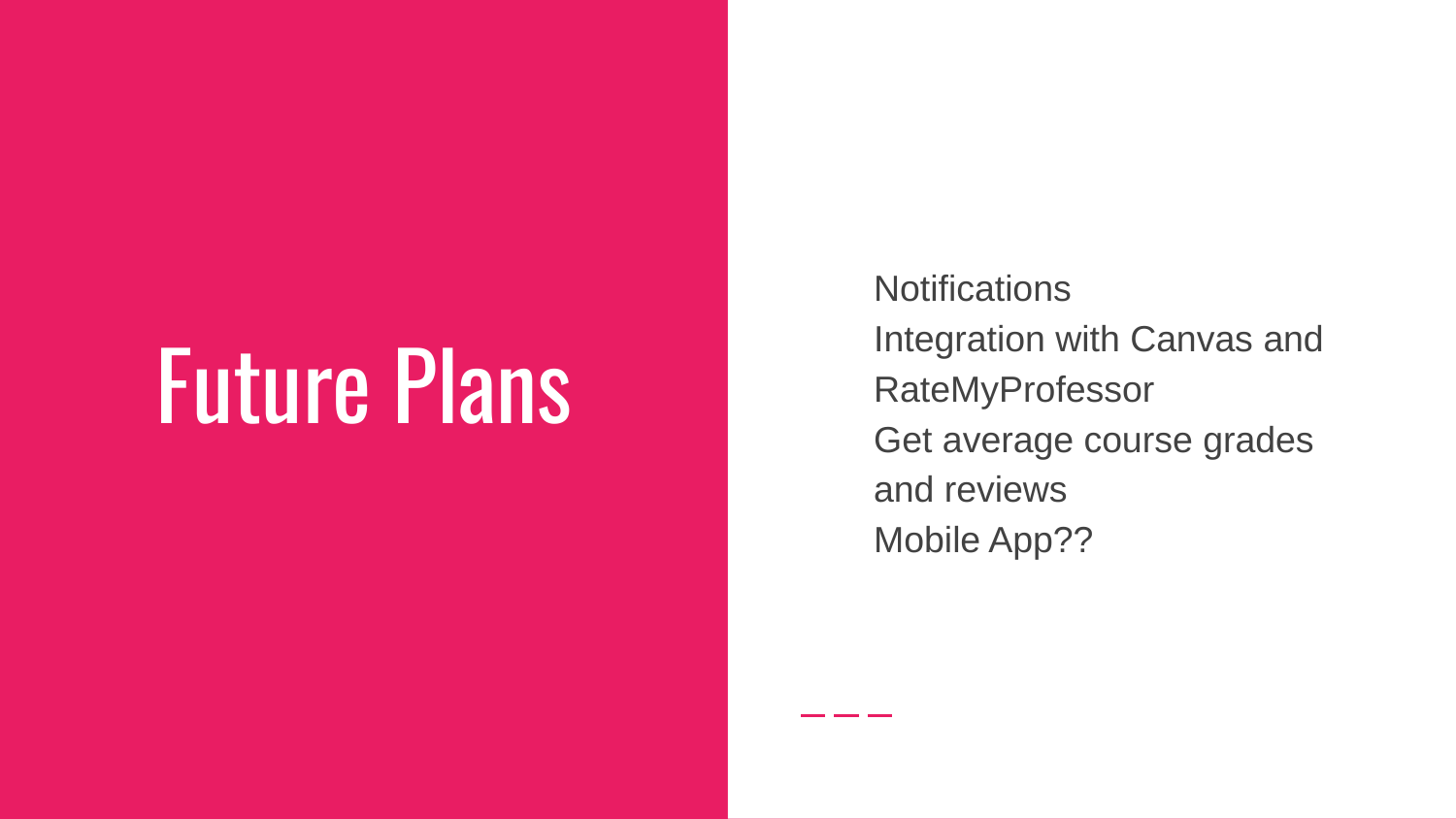

Notifications
Integration with Canvas and RateMyProfessor
Get average course grades and reviews
Mobile App??
# Future Plans